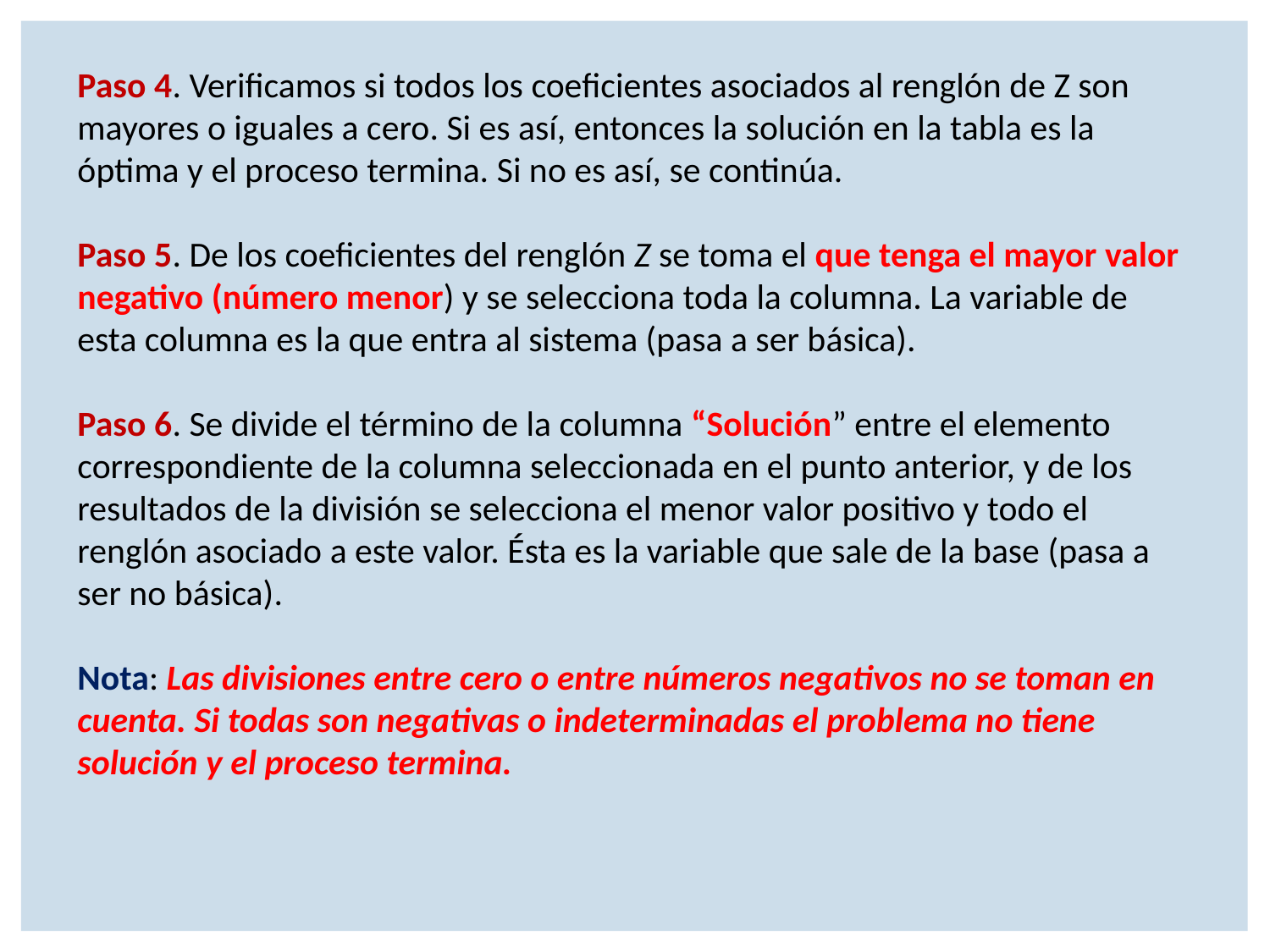

Paso 4. Verificamos si todos los coeficientes asociados al renglón de Z son mayores o iguales a cero. Si es así, entonces la solución en la tabla es la óptima y el proceso termina. Si no es así, se continúa.

Paso 5. De los coeficientes del renglón Z se toma el que tenga el mayor valor
negativo (número menor) y se selecciona toda la columna. La variable de esta columna es la que entra al sistema (pasa a ser básica).

Paso 6. Se divide el término de la columna “Solución” entre el elemento
correspondiente de la columna seleccionada en el punto anterior, y de los
resultados de la división se selecciona el menor valor positivo y todo el renglón asociado a este valor. Ésta es la variable que sale de la base (pasa a ser no básica).

Nota: Las divisiones entre cero o entre números negativos no se toman en
cuenta. Si todas son negativas o indeterminadas el problema no tiene solución y el proceso termina.